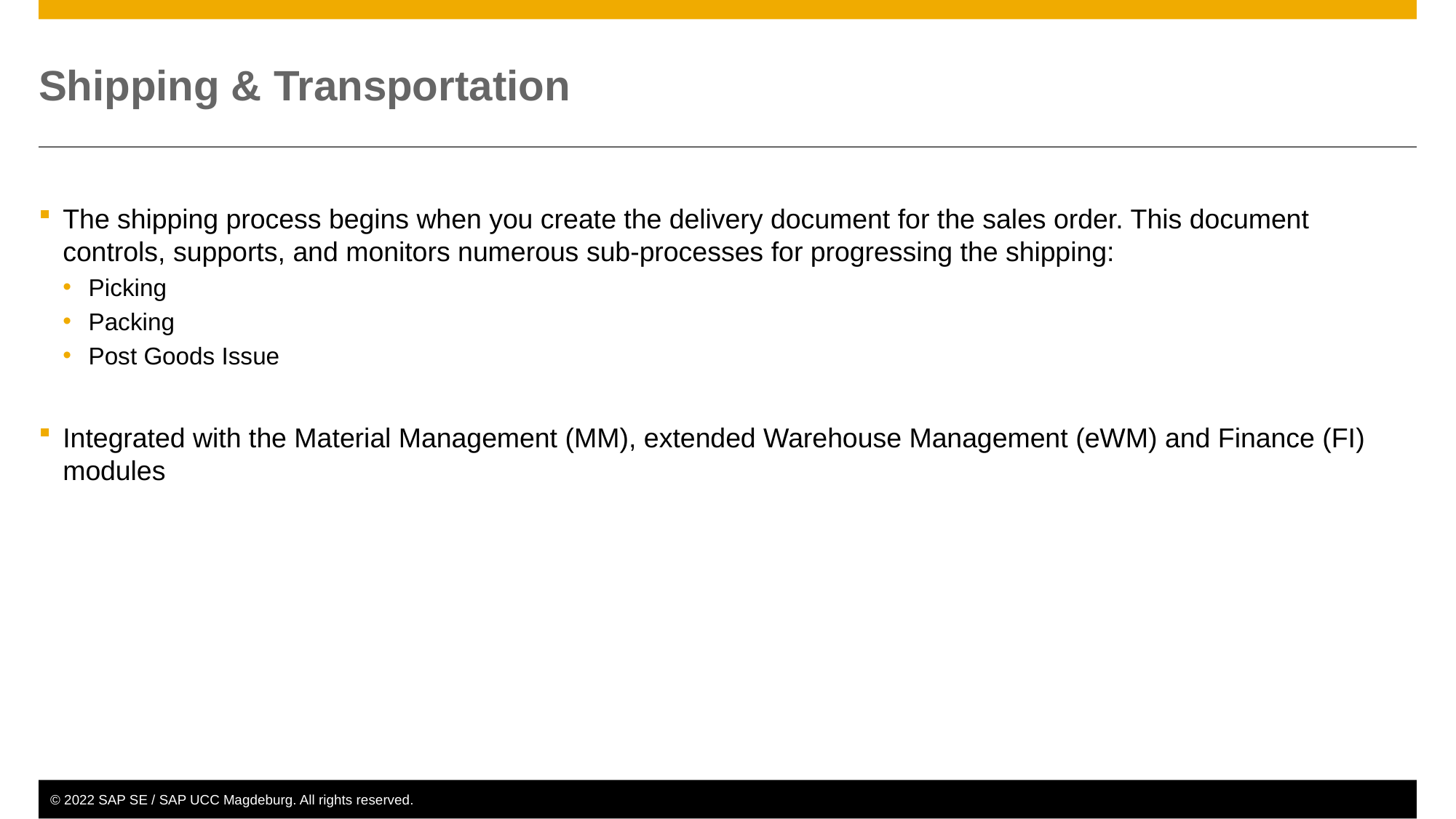

# Shipping & Transportation
The shipping process begins when you create the delivery document for the sales order. This document controls, supports, and monitors numerous sub-processes for progressing the shipping:
Picking
Packing
Post Goods Issue

Integrated with the Material Management (MM), extended Warehouse Management (eWM) and Finance (FI) modules